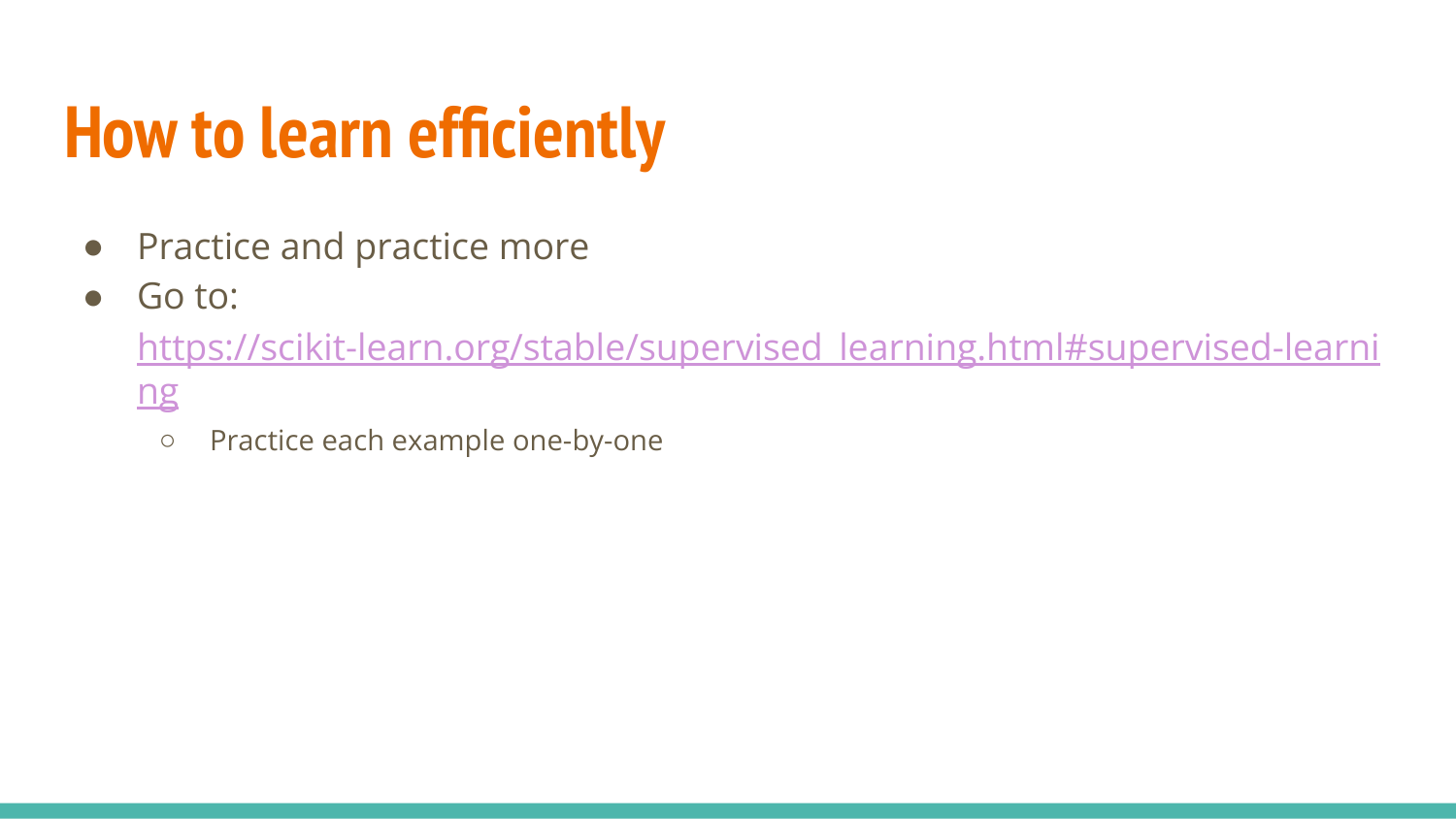

# How to learn efficiently
Practice and practice more
Go to: https://scikit-learn.org/stable/supervised_learning.html#supervised-learning
Practice each example one-by-one